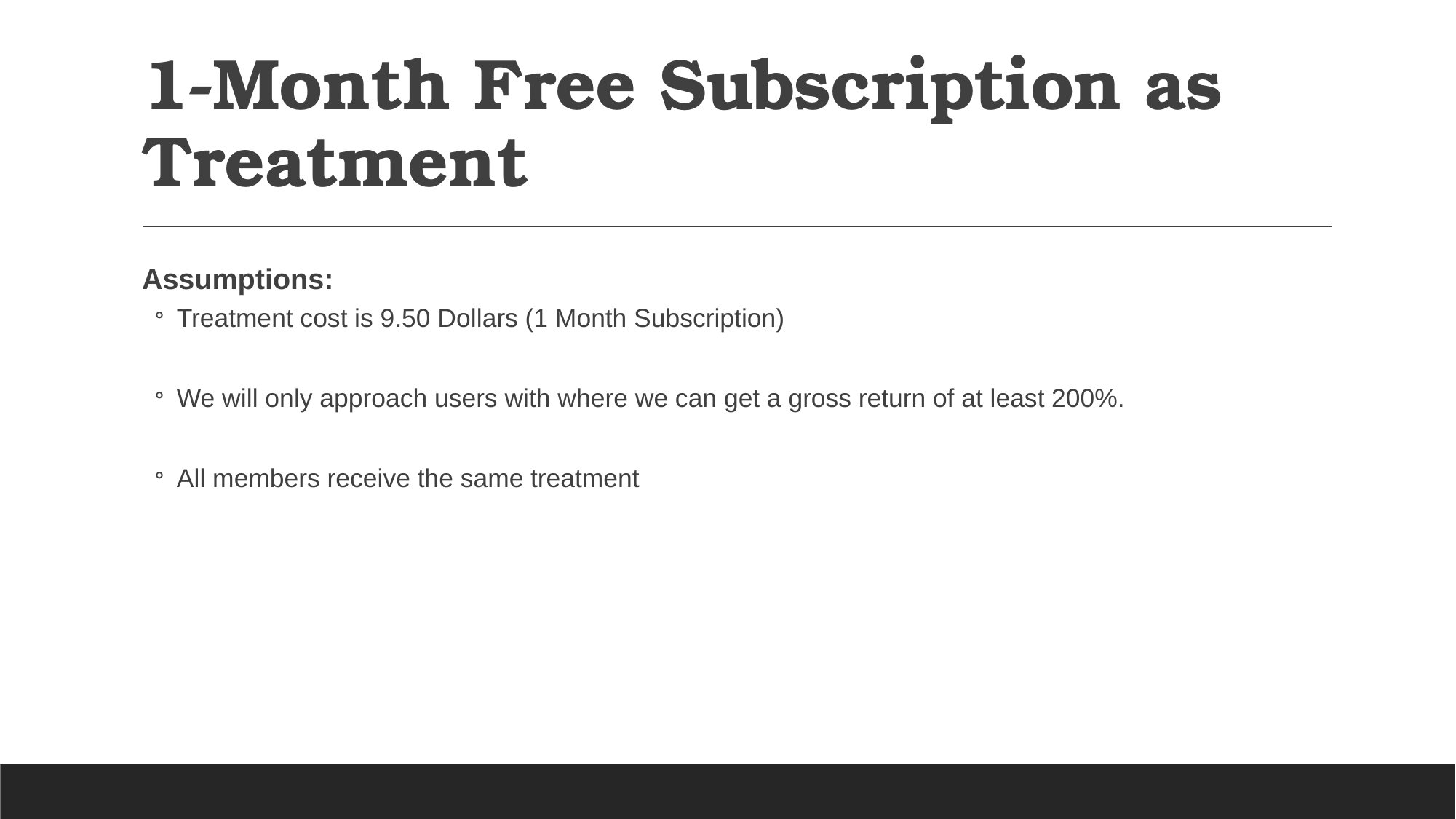

# 1-Month Free Subscription as Treatment
Assumptions:
Treatment cost is 9.50 Dollars (1 Month Subscription)

We will only approach users with where we can get a gross return of at least 200%.

All members receive the same treatment